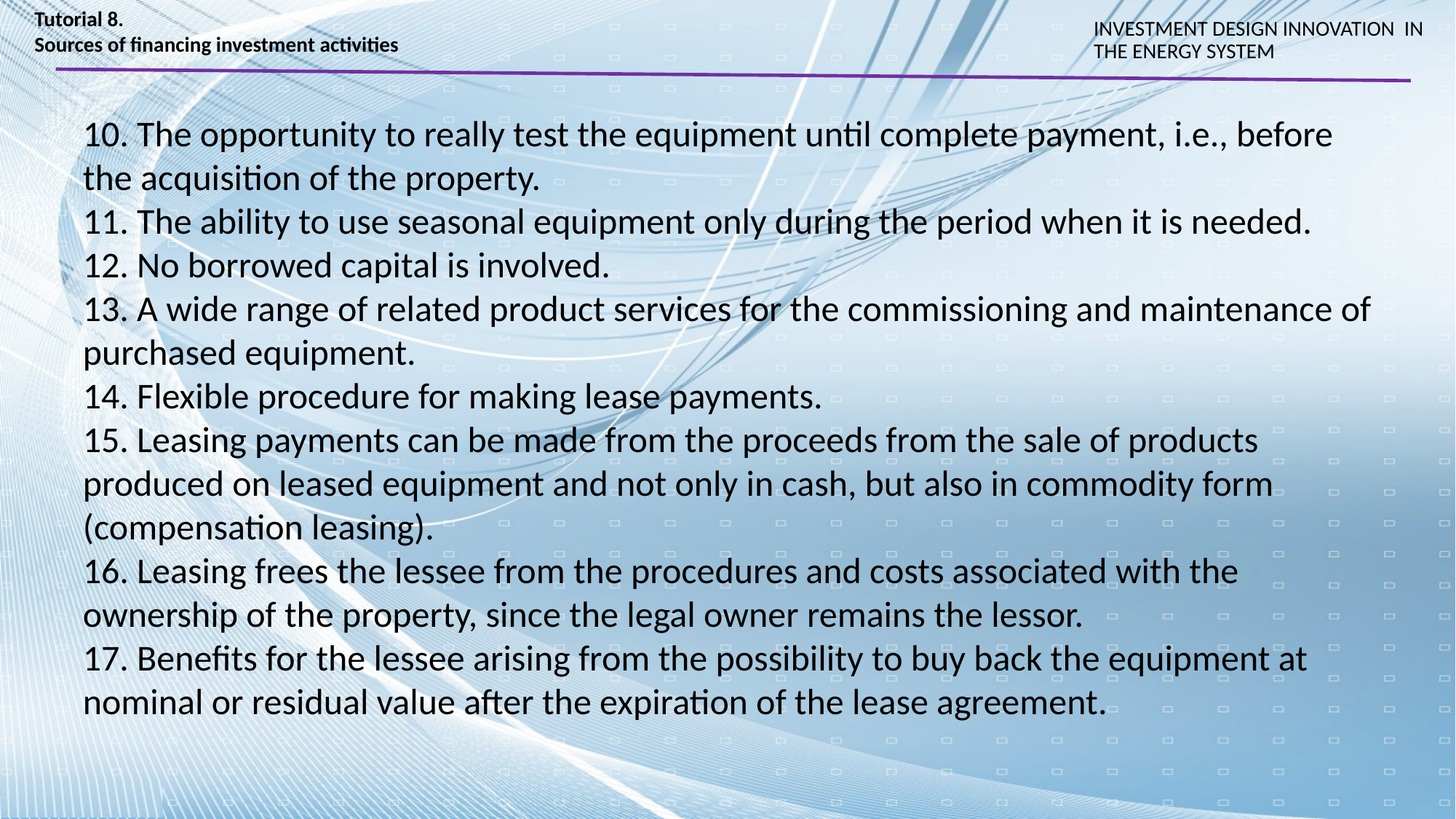

Tutorial 8.
Sources of financing investment activities
INVESTMENT DESIGN INNOVATION  IN
THE ENERGY SYSTEM
10. The opportunity to really test the equipment until complete payment, i.e., before the acquisition of the property.
11. The ability to use seasonal equipment only during the period when it is needed.
12. No borrowed capital is involved.
13. A wide range of related product services for the commissioning and maintenance of purchased equipment.
14. Flexible procedure for making lease payments.
15. Leasing payments can be made from the proceeds from the sale of products produced on leased equipment and not only in cash, but also in commodity form (compensation leasing).
16. Leasing frees the lessee from the procedures and costs associated with the ownership of the property, since the legal owner remains the lessor.
17. Benefits for the lessee arising from the possibility to buy back the equipment at nominal or residual value after the expiration of the lease agreement.